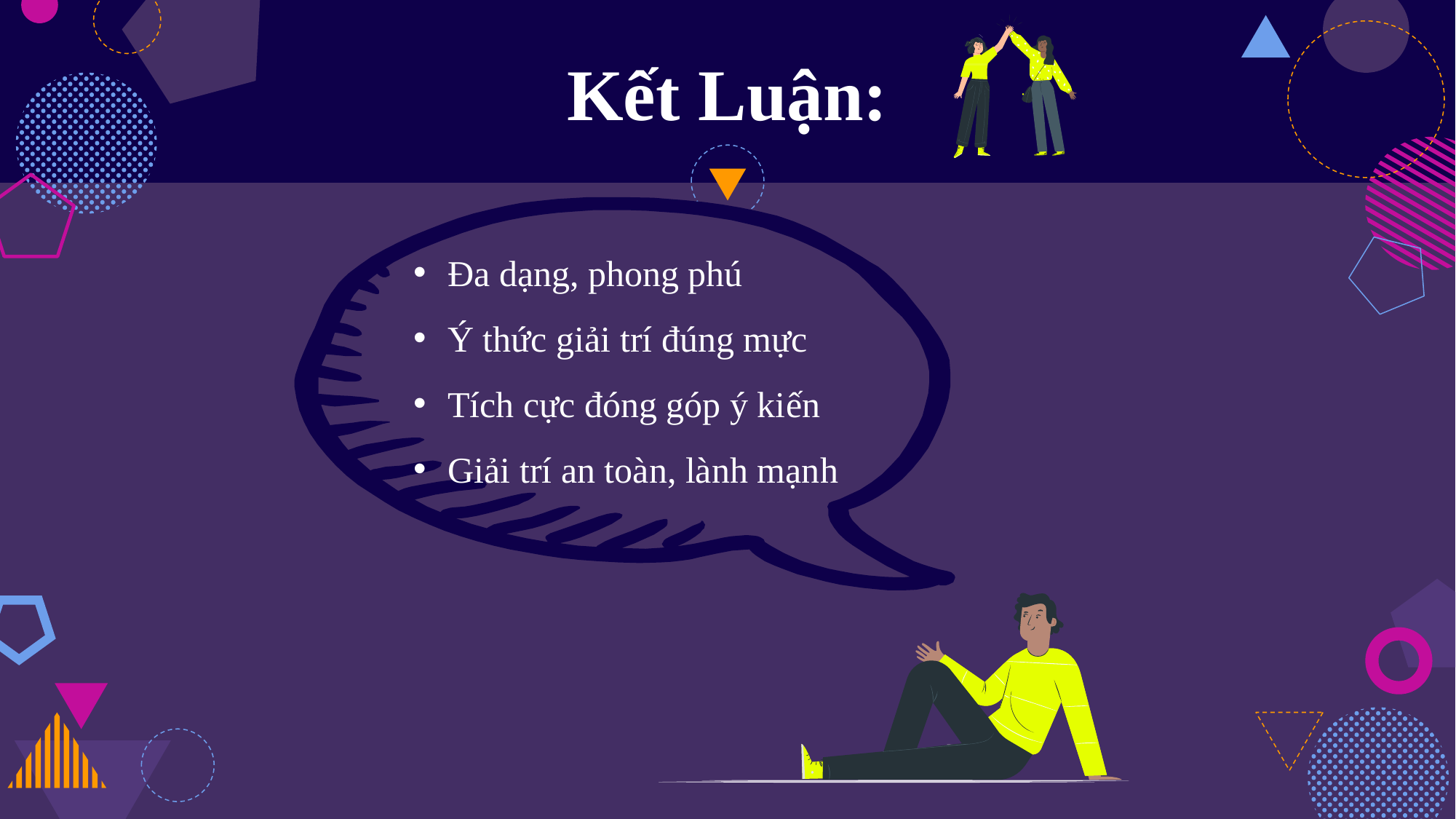

# Kết Luận:

Đa dạng, phong phú
Ý thức giải trí đúng mực
Tích cực đóng góp ý kiến
Giải trí an toàn, lành mạnh